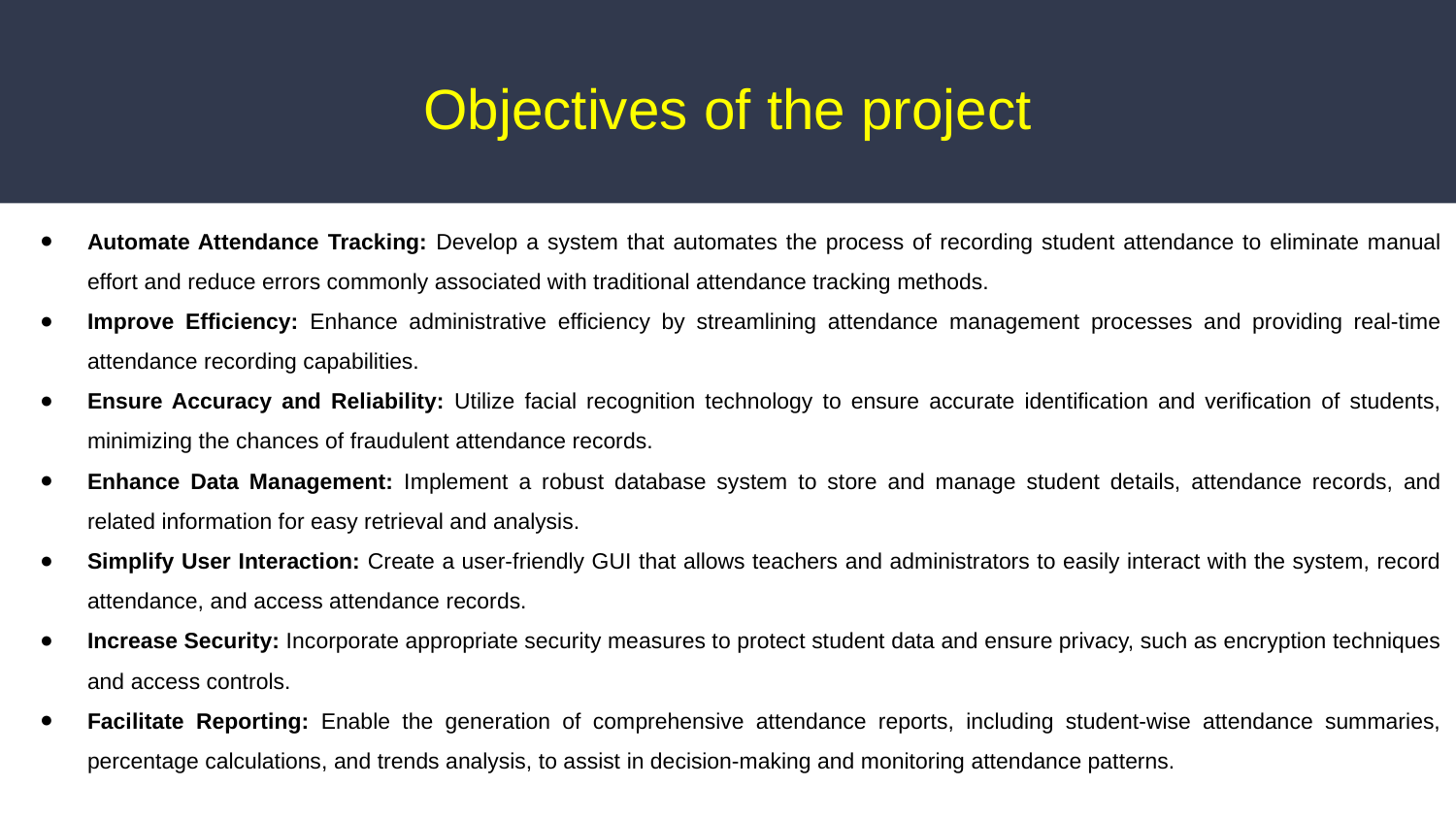

# Objectives of the project

Automate Attendance Tracking: Develop a system that automates the process of recording student attendance to eliminate manual effort and reduce errors commonly associated with traditional attendance tracking methods.
Improve Efficiency: Enhance administrative efficiency by streamlining attendance management processes and providing real-time attendance recording capabilities.
Ensure Accuracy and Reliability: Utilize facial recognition technology to ensure accurate identification and verification of students, minimizing the chances of fraudulent attendance records.
Enhance Data Management: Implement a robust database system to store and manage student details, attendance records, and related information for easy retrieval and analysis.
Simplify User Interaction: Create a user-friendly GUI that allows teachers and administrators to easily interact with the system, record attendance, and access attendance records.
Increase Security: Incorporate appropriate security measures to protect student data and ensure privacy, such as encryption techniques and access controls.
Facilitate Reporting: Enable the generation of comprehensive attendance reports, including student-wise attendance summaries, percentage calculations, and trends analysis, to assist in decision-making and monitoring attendance patterns.